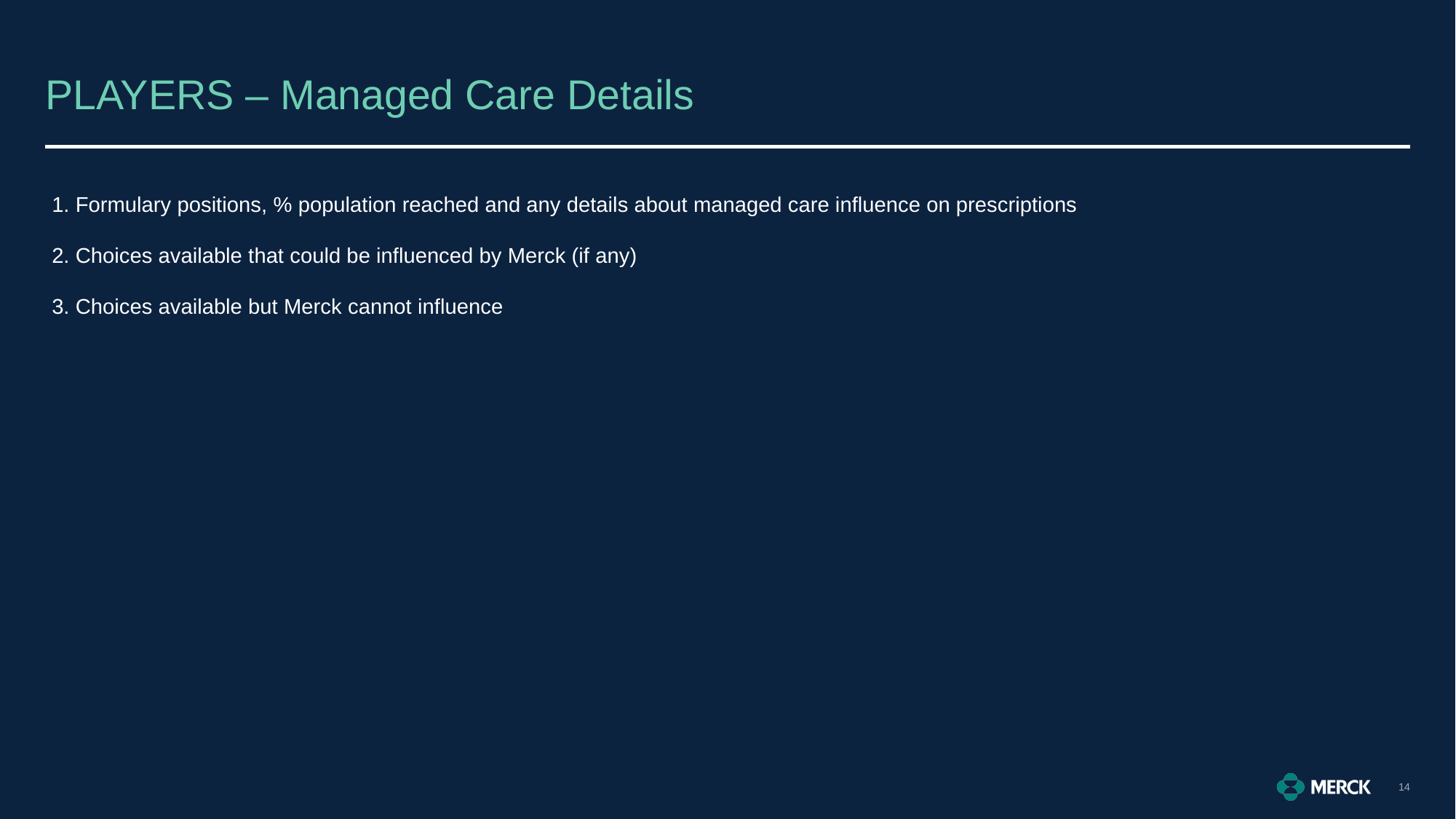

# PLAYERS – Managed Care Details
 Formulary positions, % population reached and any details about managed care influence on prescriptions

 Choices available that could be influenced by Merck (if any)

 Choices available but Merck cannot influence

14